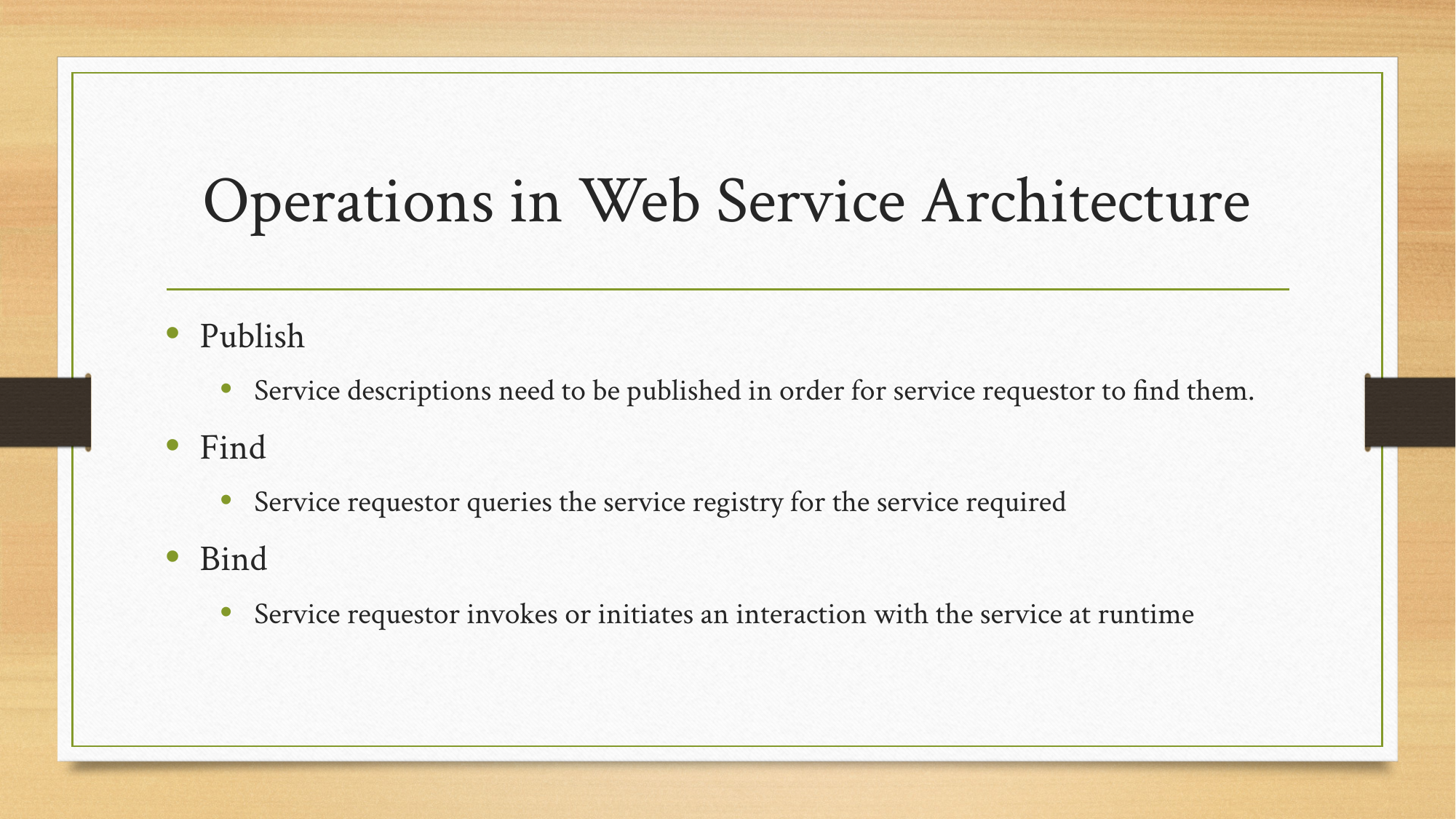

# Operations in Web Service Architecture
Publish
Service descriptions need to be published in order for service requestor to find them.
Find
Service requestor queries the service registry for the service required
Bind
Service requestor invokes or initiates an interaction with the service at runtime